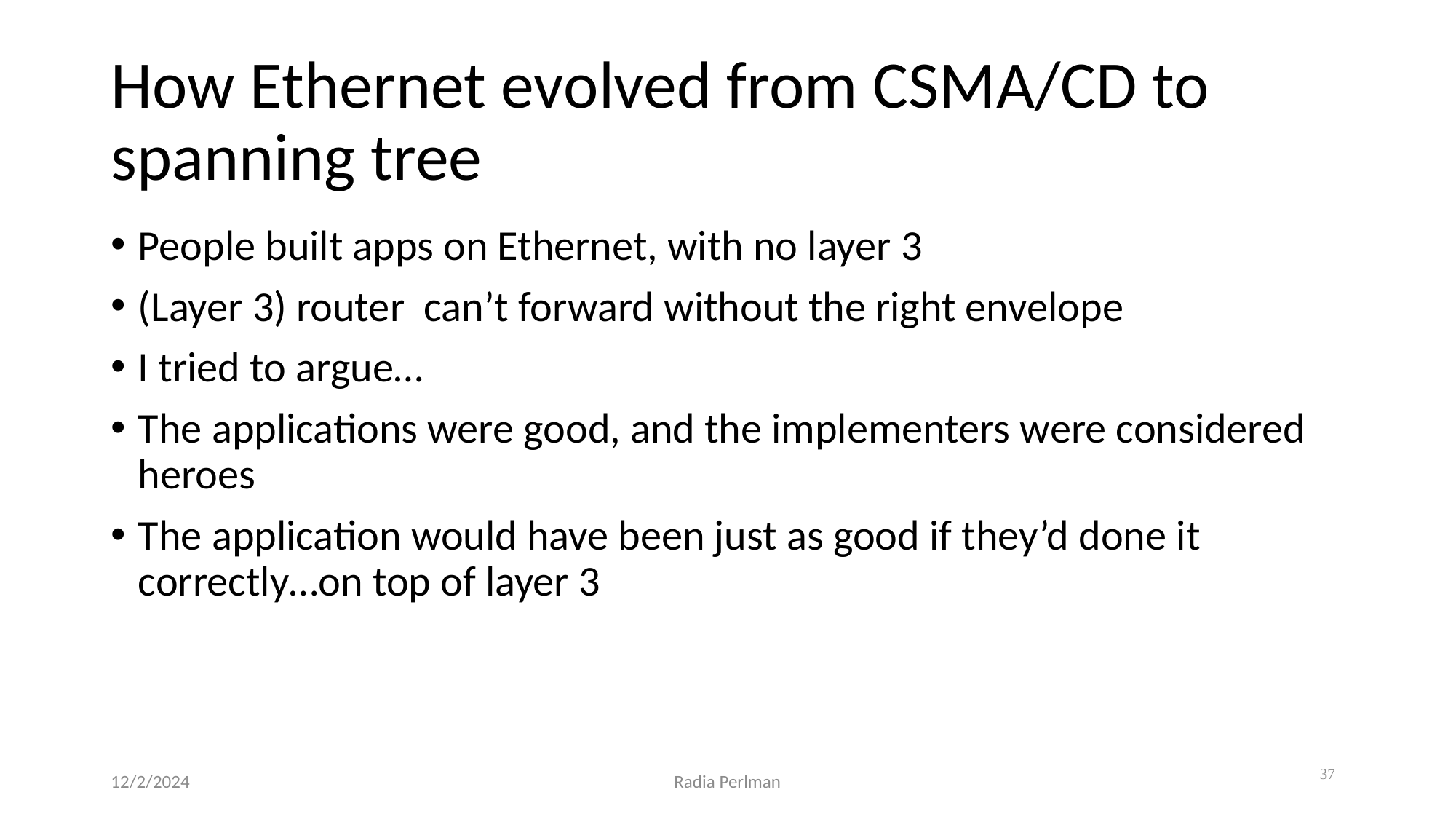

# How Ethernet evolved from CSMA/CD to spanning tree
People built apps on Ethernet, with no layer 3
(Layer 3) router  can’t forward without the right envelope
I tried to argue…
The applications were good, and the implementers were considered heroes
The application would have been just as good if they’d done it correctly…on top of layer 3

37
12/2/2024
Radia Perlman